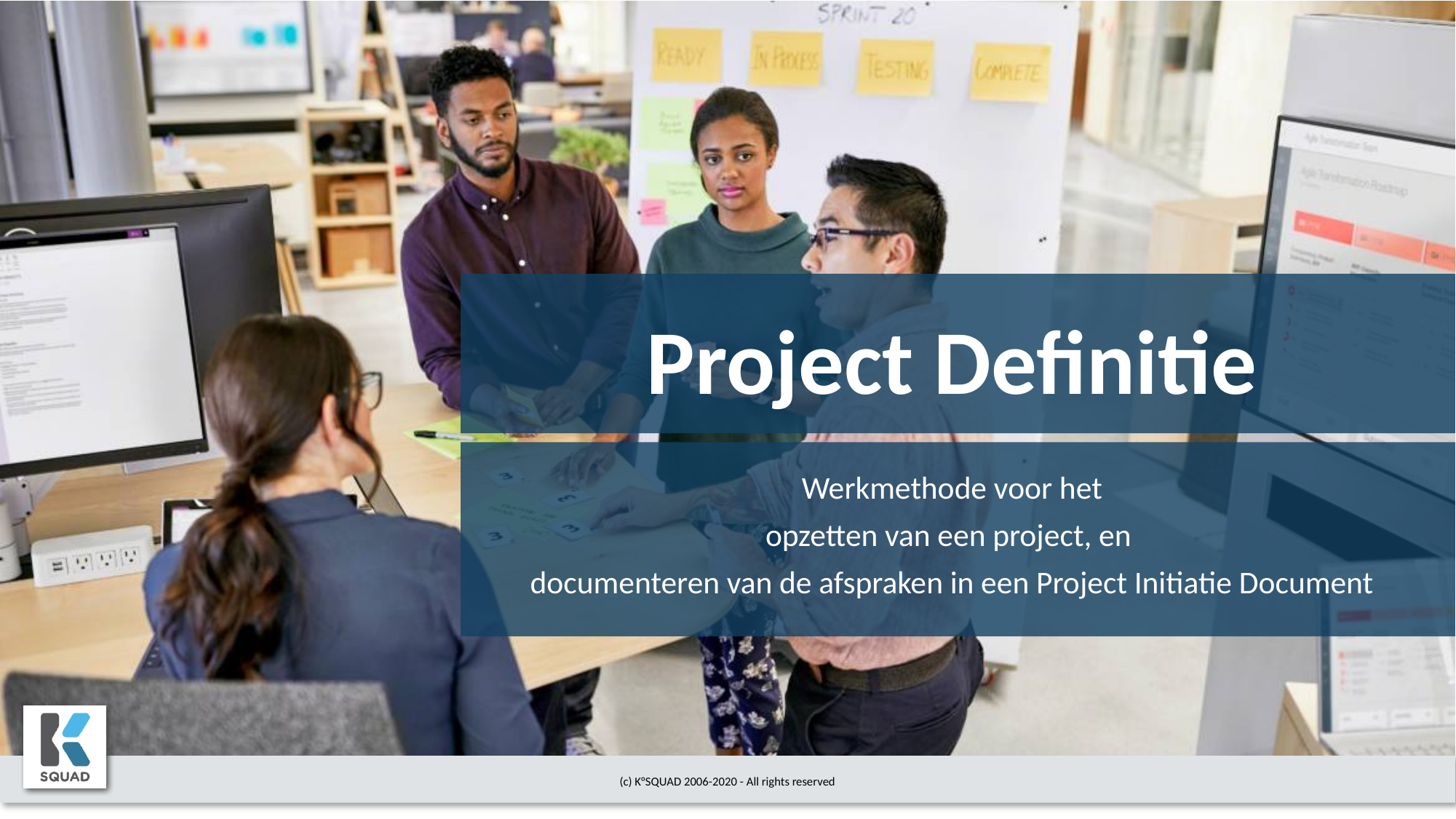

# Project Definitie
Werkmethode voor het
opzetten van een project, en
documenteren van de afspraken in een Project Initiatie Document
(c) K°SQUAD 2006-2020 - All rights reserved